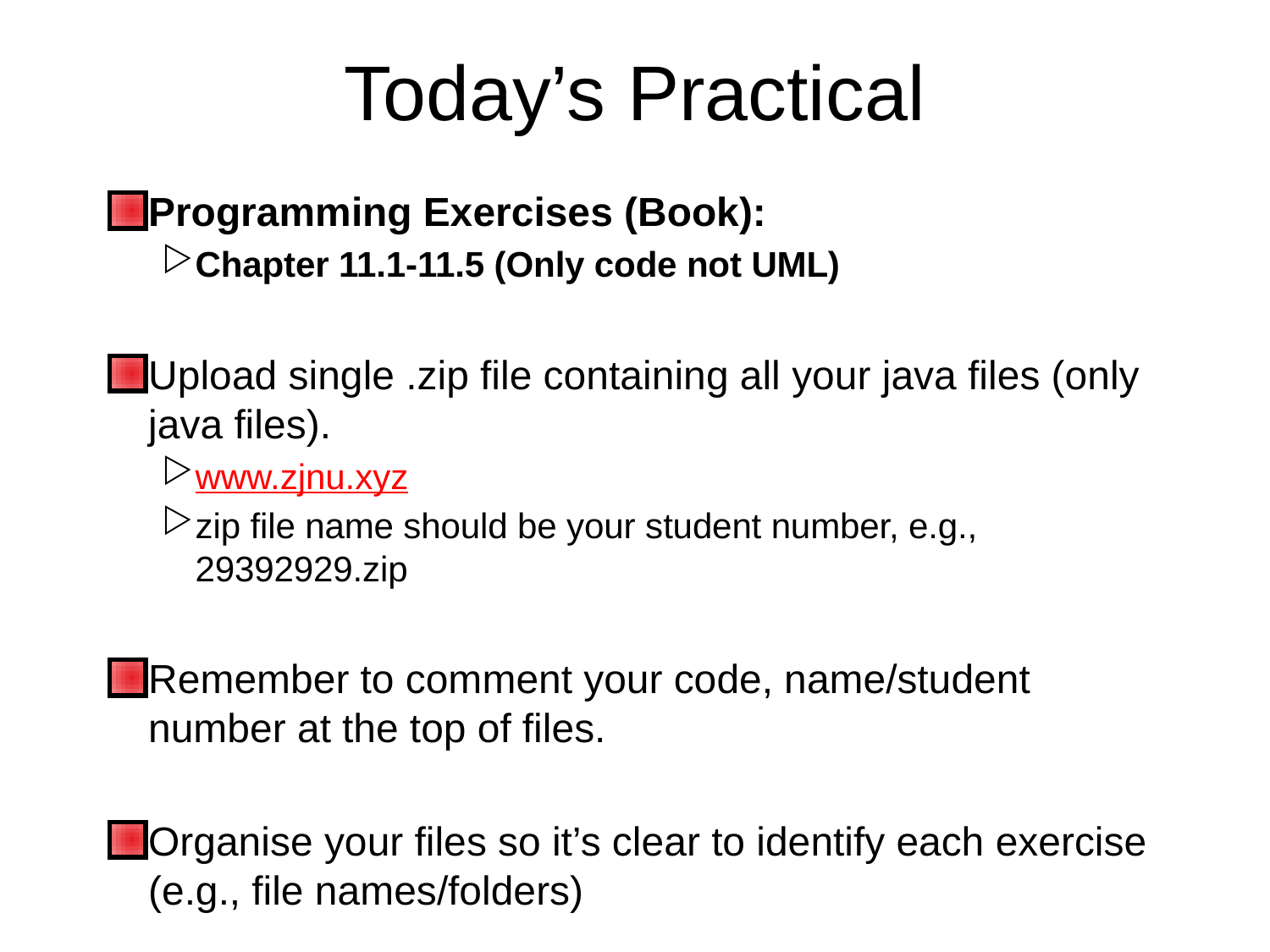

# Today’s Practical
Programming Exercises (Book):
Chapter 11.1-11.5 (Only code not UML)

Upload single .zip file containing all your java files (only java files).
www.zjnu.xyz
zip file name should be your student number, e.g., 29392929.zip

Remember to comment your code, name/student number at the top of files.

Organise your files so it’s clear to identify each exercise (e.g., file names/folders)